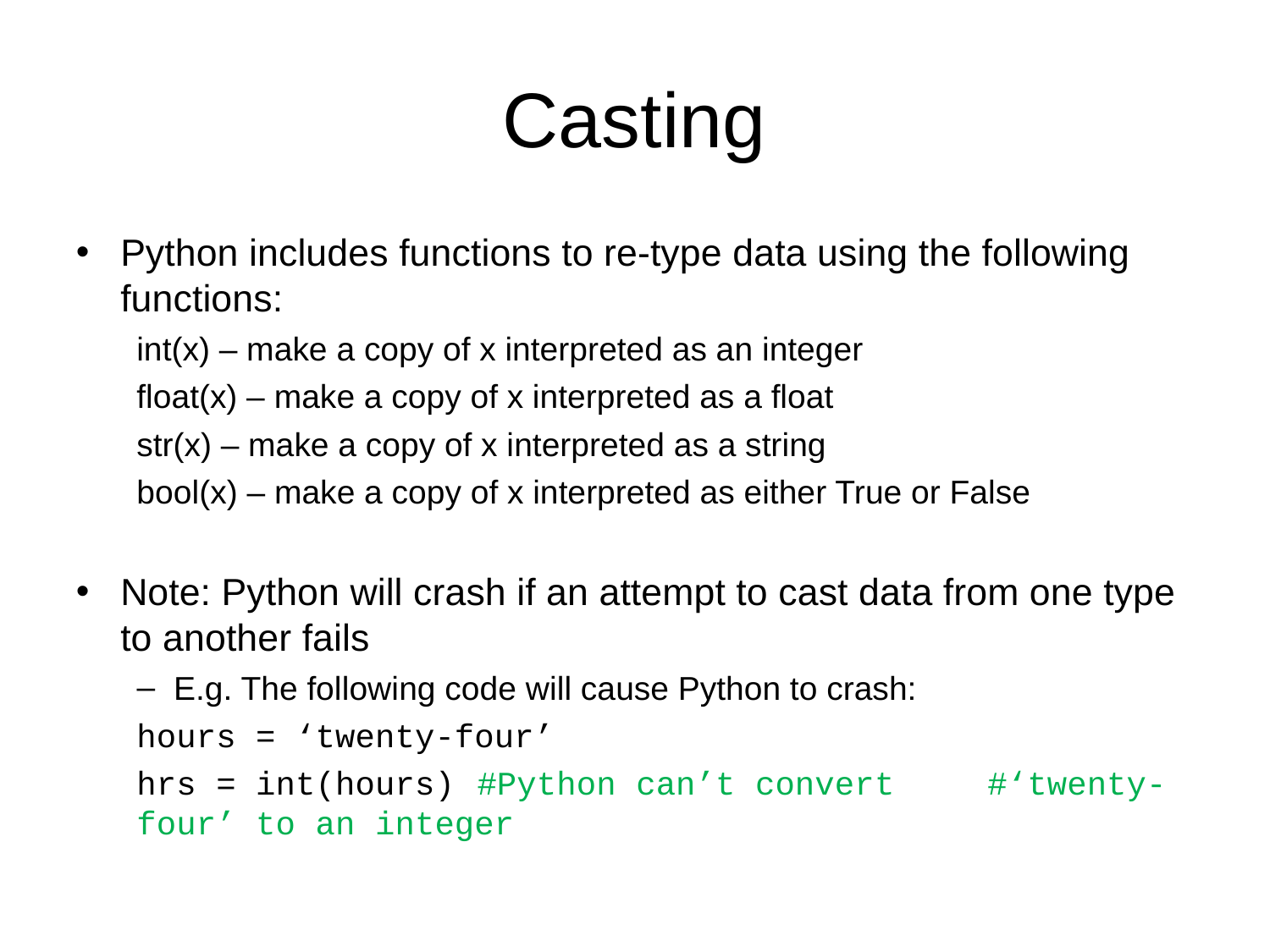

# Casting
Python includes functions to re-type data using the following functions:
int(x) – make a copy of x interpreted as an integer
float(x) – make a copy of x interpreted as a float
str(x) – make a copy of x interpreted as a string
bool(x) – make a copy of x interpreted as either True or False

Note: Python will crash if an attempt to cast data from one type to another fails
E.g. The following code will cause Python to crash:
hours = ‘twenty-four’
hrs = int(hours) 		#Python can’t convert 									#‘twenty-four’ to an integer